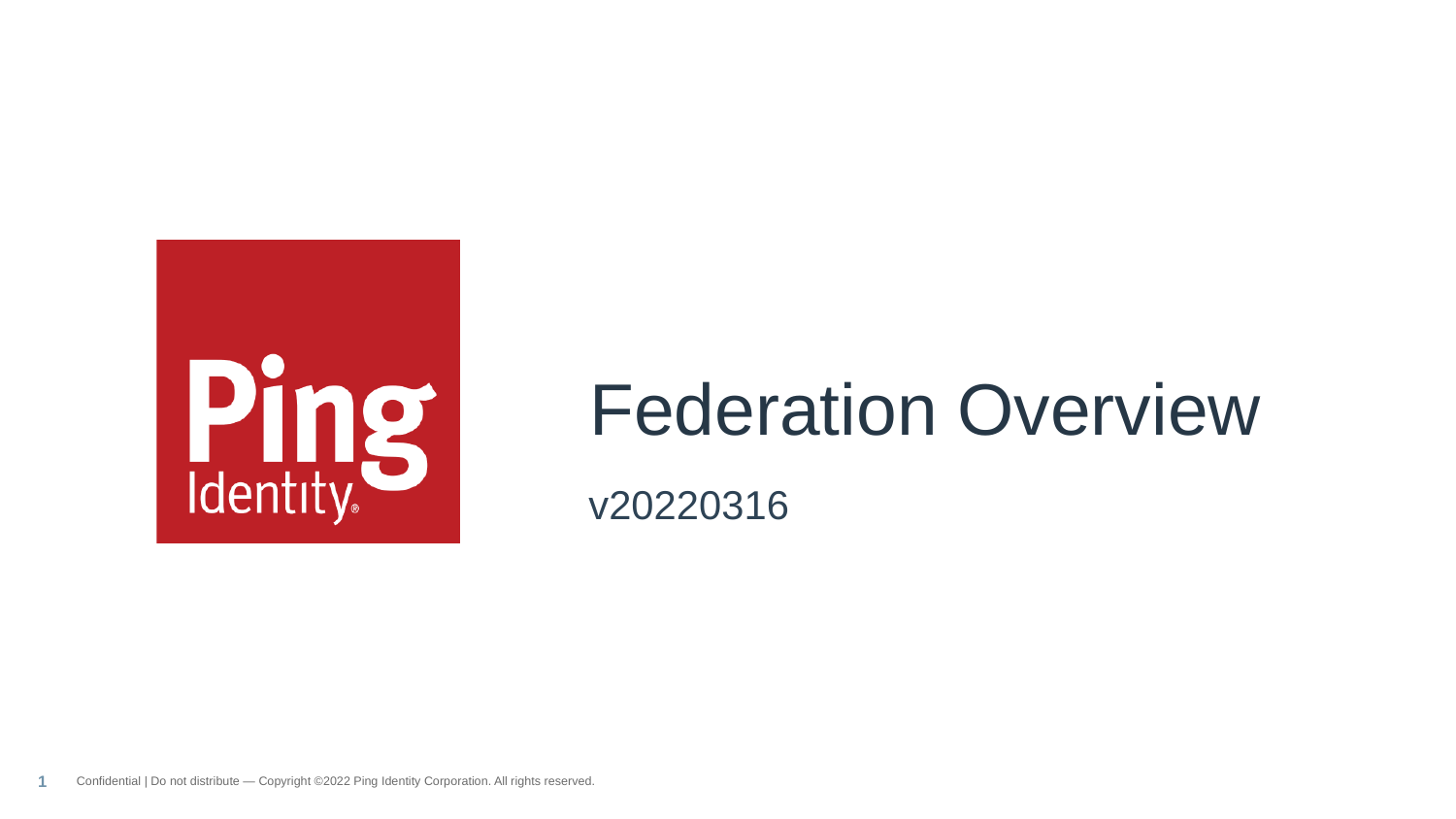

# Federation Overview
v20220316
Confidential | Do not distribute — Copyright ©2022 Ping Identity Corporation. All rights reserved.
1